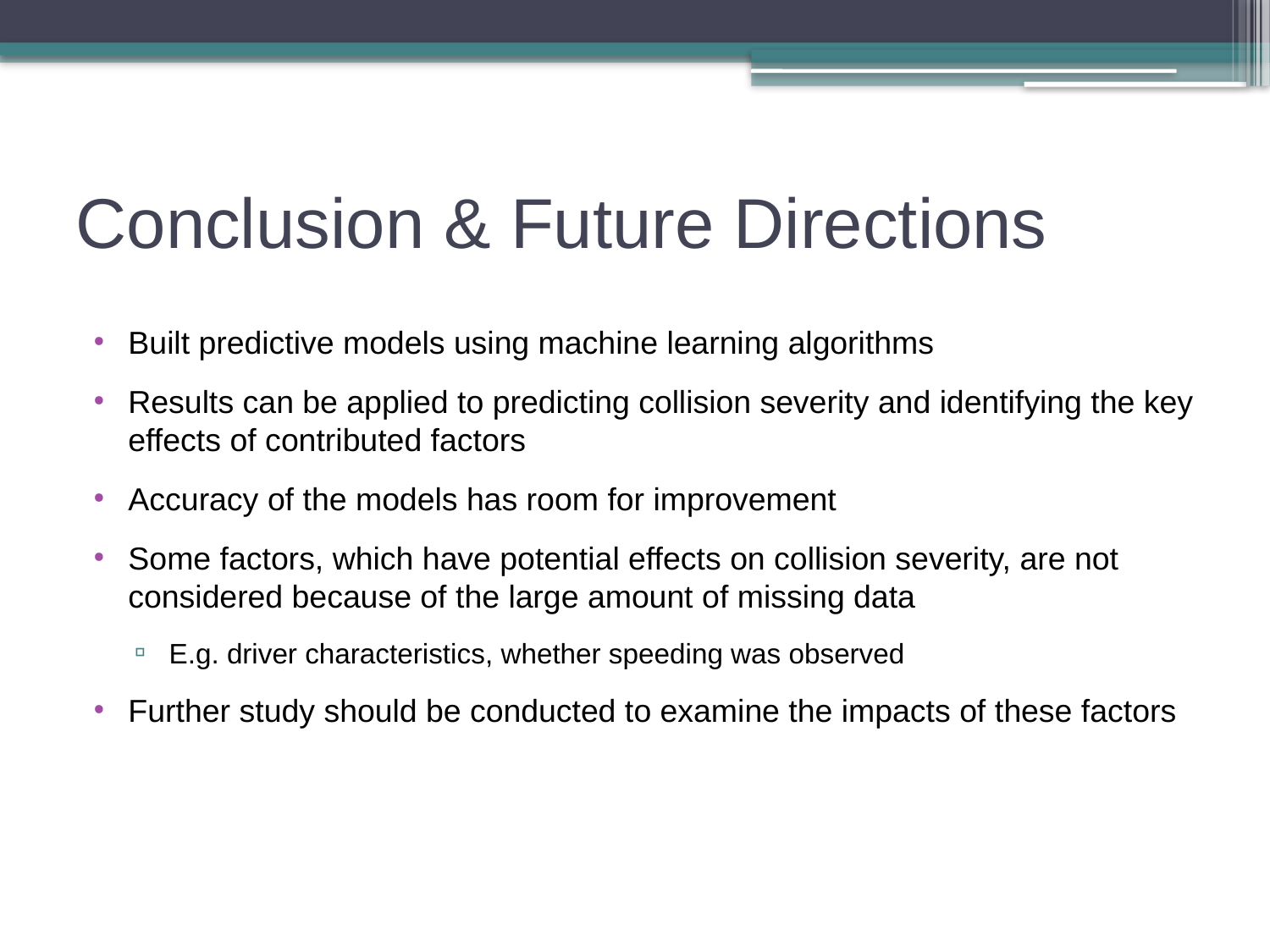

# Conclusion & Future Directions
Built predictive models using machine learning algorithms
Results can be applied to predicting collision severity and identifying the key effects of contributed factors
Accuracy of the models has room for improvement
Some factors, which have potential effects on collision severity, are not considered because of the large amount of missing data
E.g. driver characteristics, whether speeding was observed
Further study should be conducted to examine the impacts of these factors